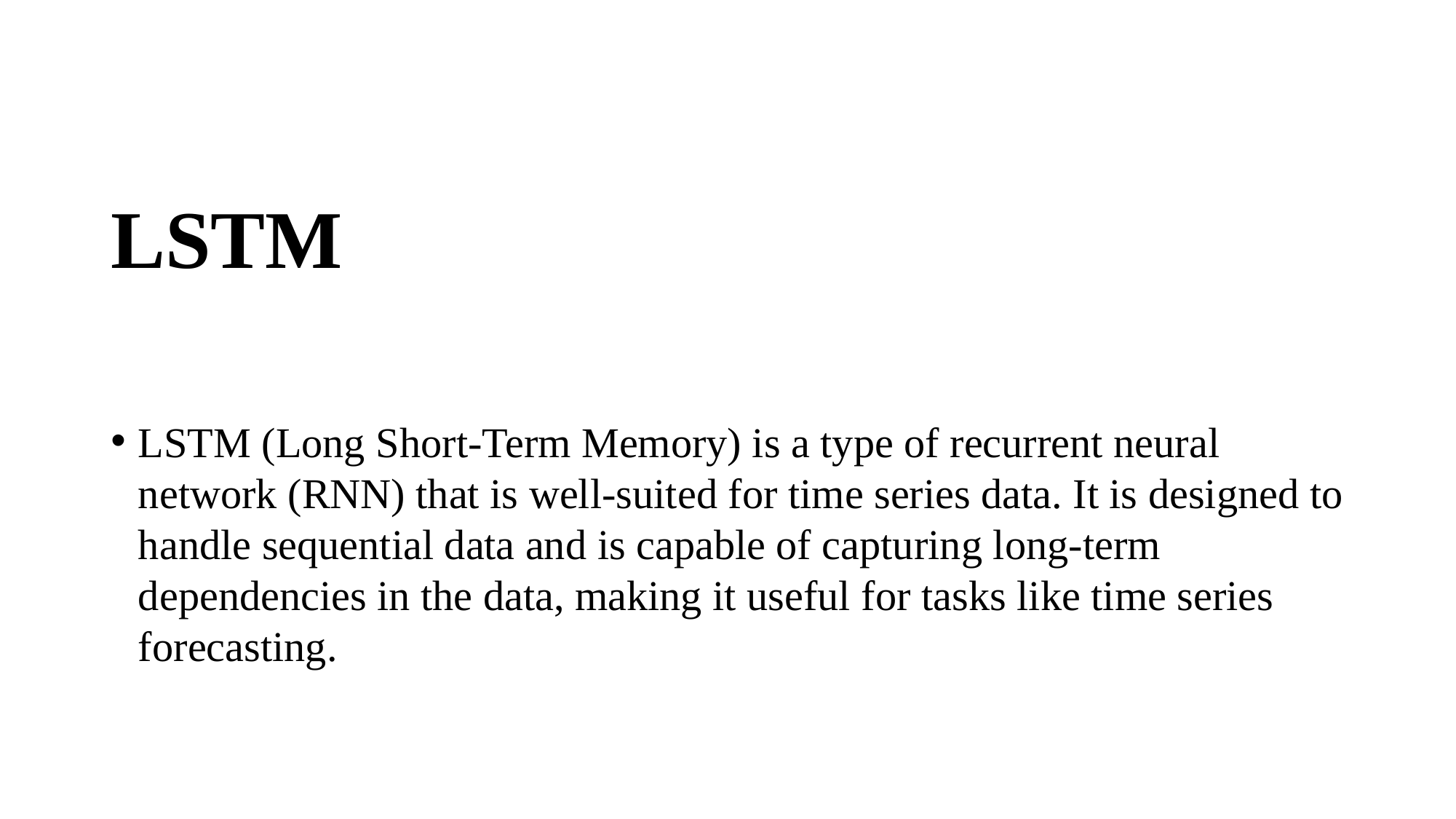

# LSTM
LSTM (Long Short-Term Memory) is a type of recurrent neural network (RNN) that is well-suited for time series data. It is designed to handle sequential data and is capable of capturing long-term dependencies in the data, making it useful for tasks like time series forecasting.